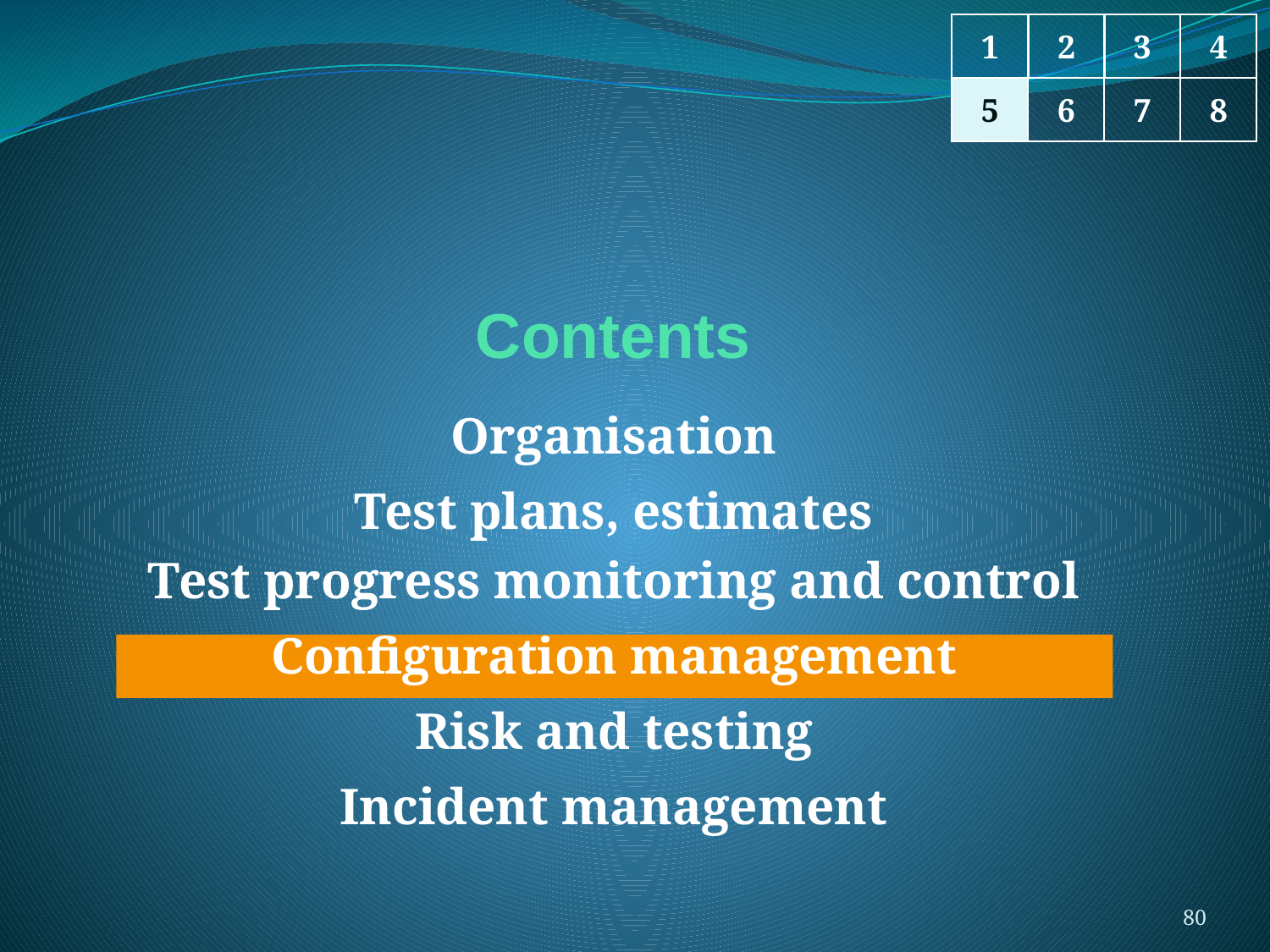

1
2
3
4
5
6
7
8
# Contents
Organisation
Test plans, estimates
Test progress monitoring and control
Configuration management
Risk and testing
Incident management

80